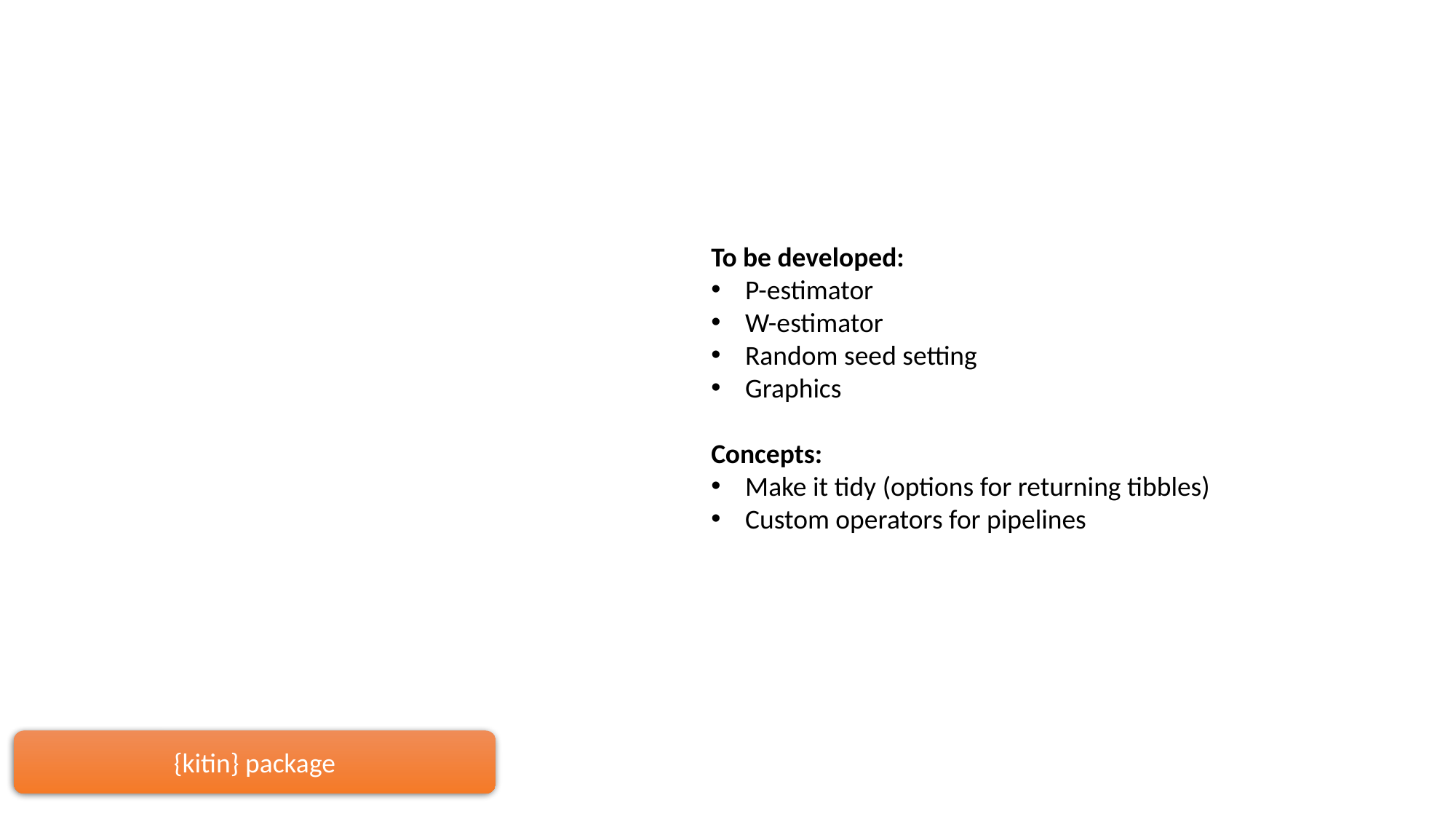

To be developed:
P-estimator
W-estimator
Random seed setting
Graphics

Concepts:
Make it tidy (options for returning tibbles)
Custom operators for pipelines

{kitin} package